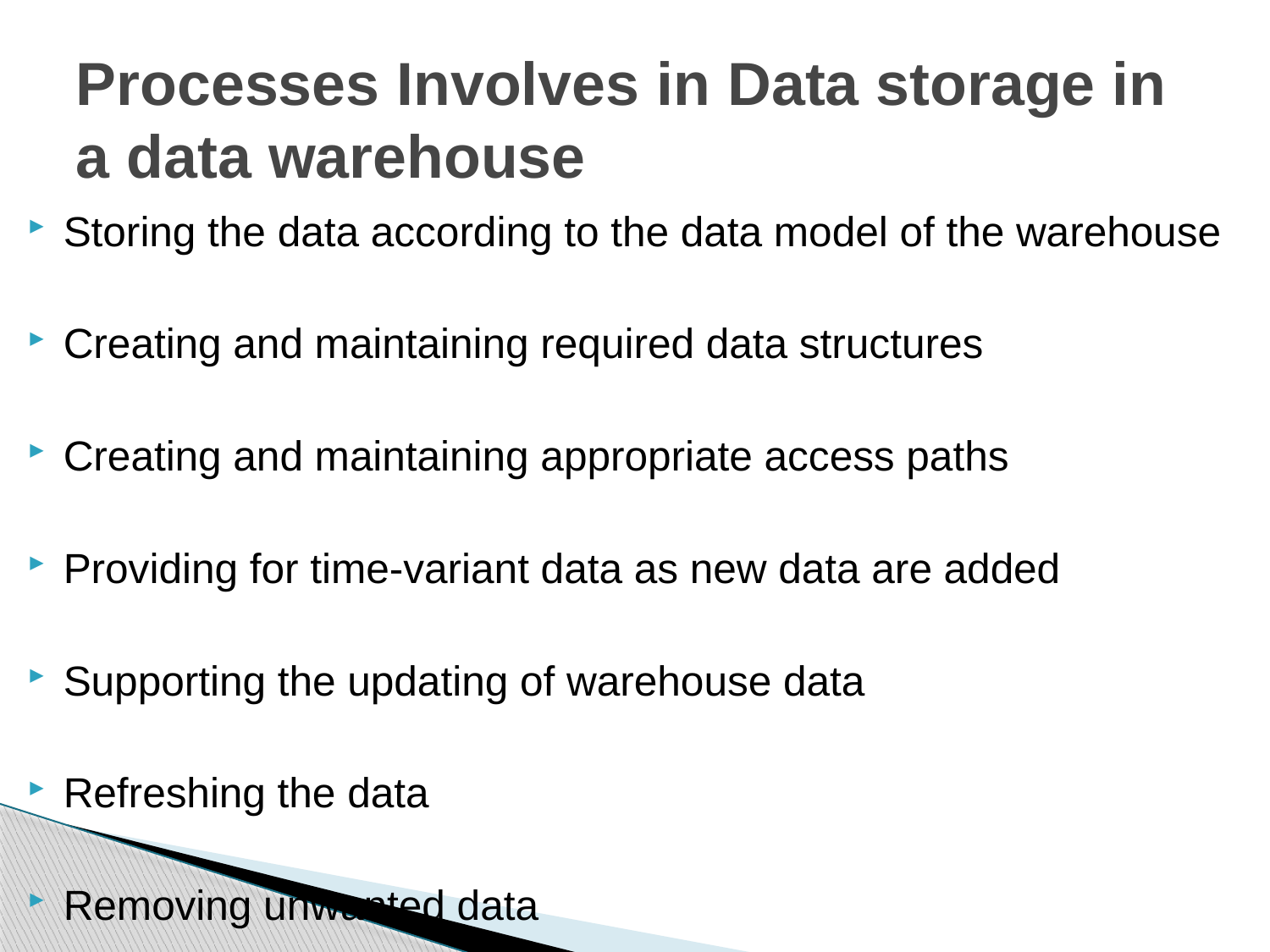

# Processes Involves in Data storage in a data warehouse
Storing the data according to the data model of the warehouse

Creating and maintaining required data structures

Creating and maintaining appropriate access paths

Providing for time-variant data as new data are added

Supporting the updating of warehouse data

Refreshing the data

Removing unwanted data